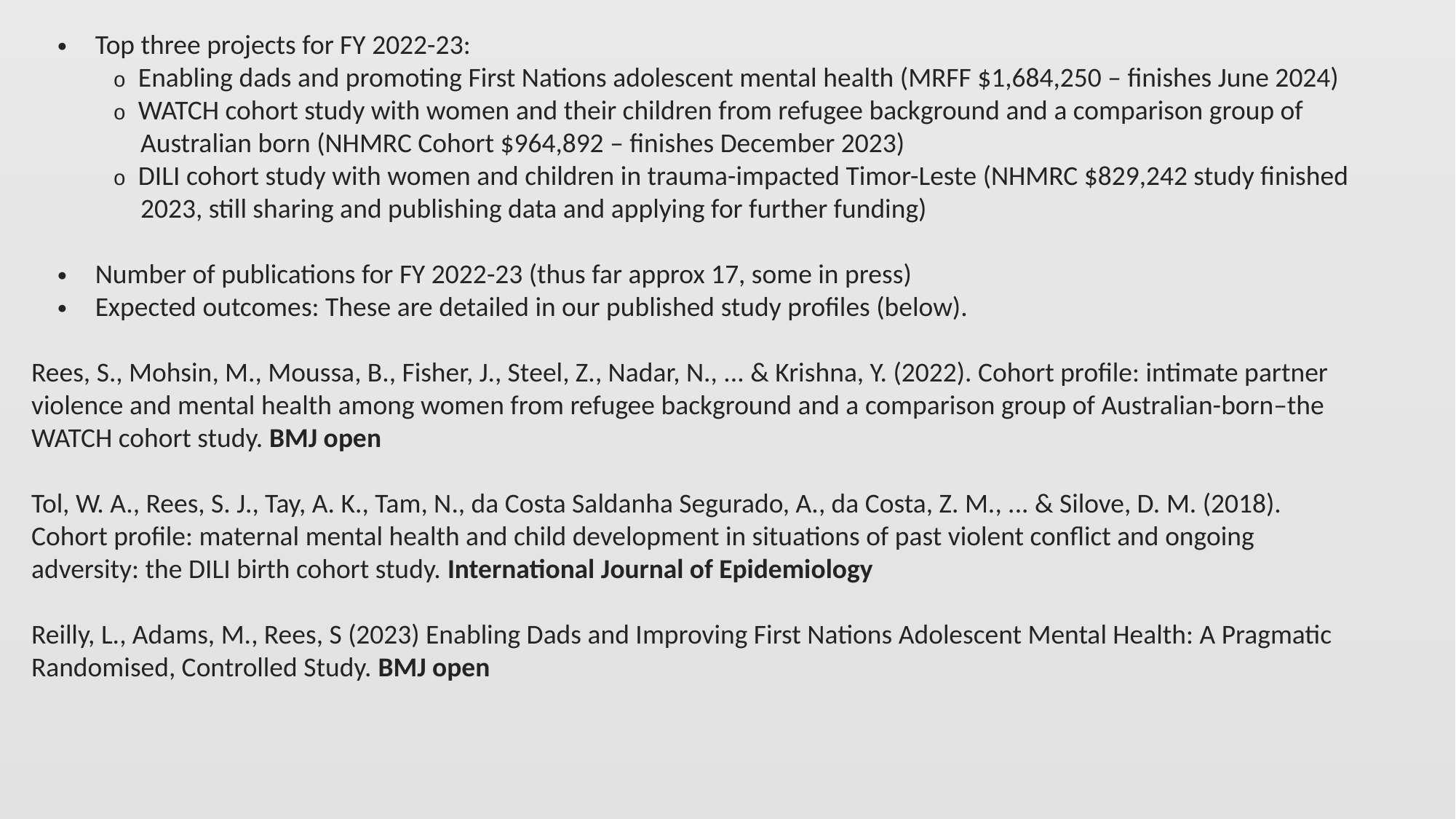

•         Top three projects for FY 2022-23:
o    Enabling dads and promoting First Nations adolescent mental health (MRFF $1,684,250 – finishes June 2024)
o    WATCH cohort study with women and their children from refugee background and a comparison group of Australian born (NHMRC Cohort $964,892 – finishes December 2023)
o    DILI cohort study with women and children in trauma-impacted Timor-Leste (NHMRC $829,242 study finished 2023, still sharing and publishing data and applying for further funding)

•         Number of publications for FY 2022-23 (thus far approx 17, some in press)
•         Expected outcomes: These are detailed in our published study profiles (below).

Rees, S., Mohsin, M., Moussa, B., Fisher, J., Steel, Z., Nadar, N., ... & Krishna, Y. (2022). Cohort profile: intimate partner violence and mental health among women from refugee background and a comparison group of Australian-born–the WATCH cohort study. BMJ open

Tol, W. A., Rees, S. J., Tay, A. K., Tam, N., da Costa Saldanha Segurado, A., da Costa, Z. M., ... & Silove, D. M. (2018). Cohort profile: maternal mental health and child development in situations of past violent conflict and ongoing adversity: the DILI birth cohort study. International Journal of Epidemiology

Reilly, L., Adams, M., Rees, S (2023) Enabling Dads and Improving First Nations Adolescent Mental Health: A Pragmatic Randomised, Controlled Study. BMJ open